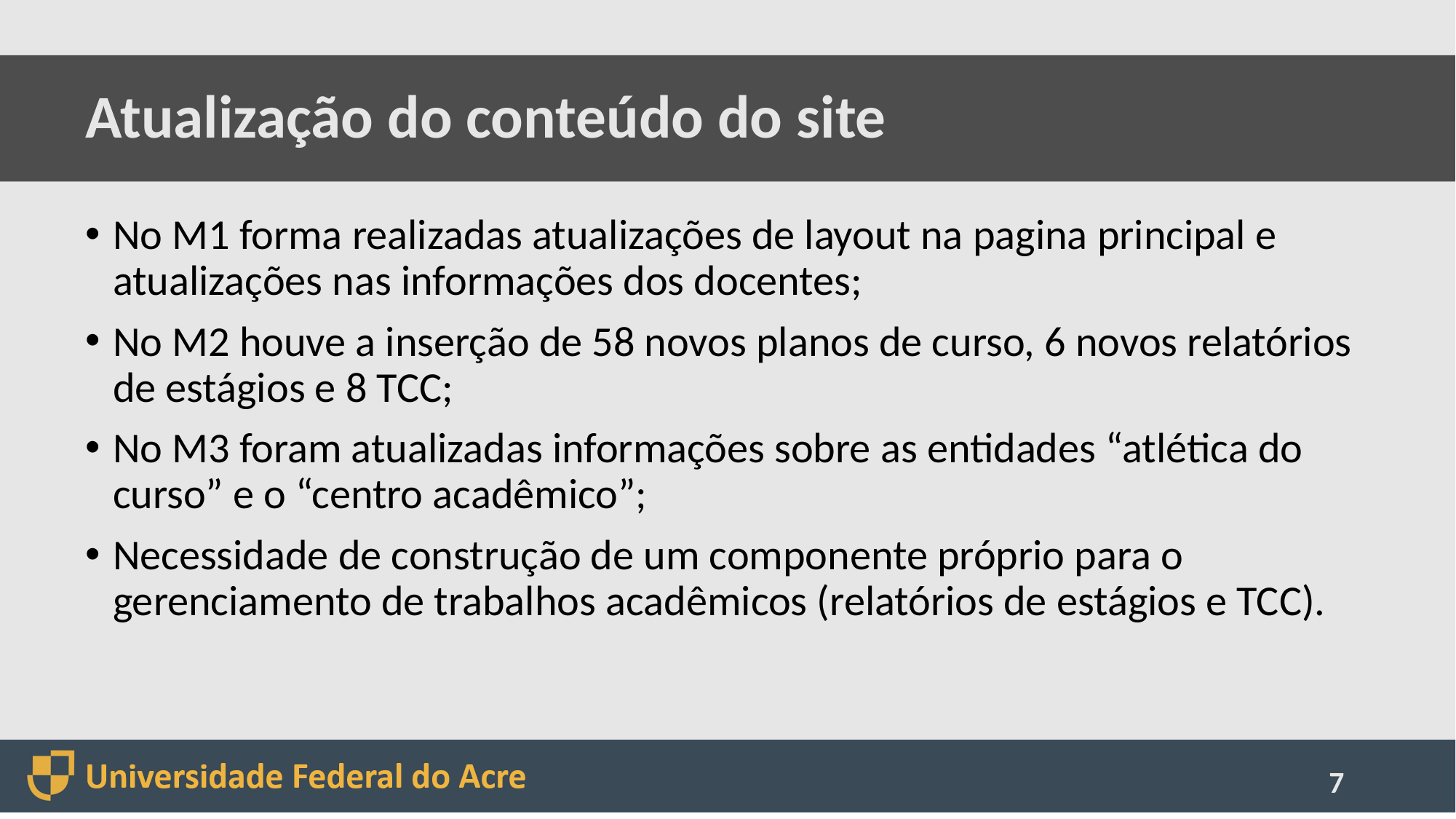

# Atualização do conteúdo do site
No M1 forma realizadas atualizações de layout na pagina principal e atualizações nas informações dos docentes;
No M2 houve a inserção de 58 novos planos de curso, 6 novos relatórios de estágios e 8 TCC;
No M3 foram atualizadas informações sobre as entidades “atlética do curso” e o “centro acadêmico”;
Necessidade de construção de um componente próprio para o gerenciamento de trabalhos acadêmicos (relatórios de estágios e TCC).

7